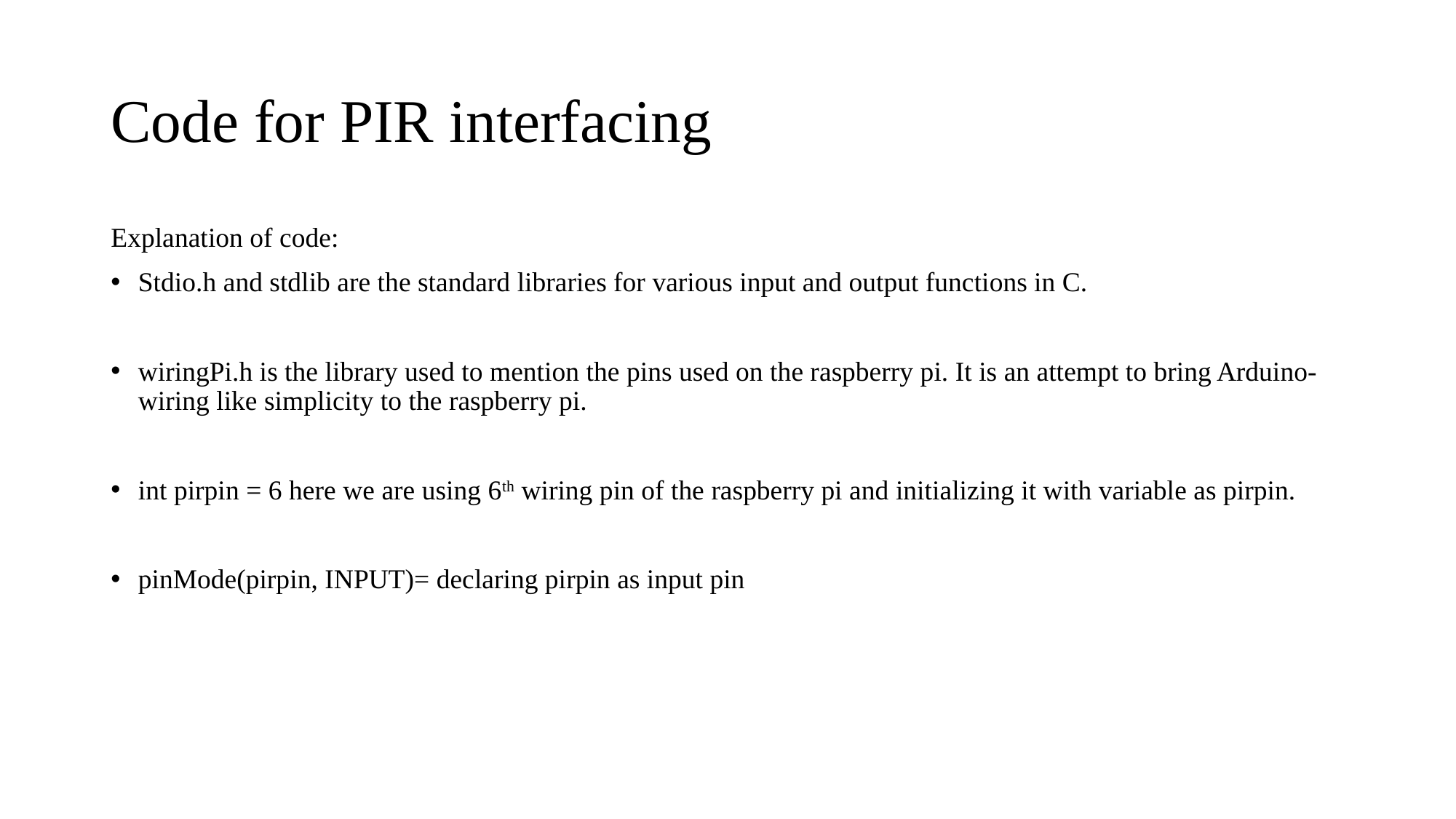

# Code for PIR interfacing
Explanation of code:
Stdio.h and stdlib are the standard libraries for various input and output functions in C.

wiringPi.h is the library used to mention the pins used on the raspberry pi. It is an attempt to bring Arduino-wiring like simplicity to the raspberry pi.

int pirpin = 6 here we are using 6th wiring pin of the raspberry pi and initializing it with variable as pirpin.

pinMode(pirpin, INPUT)= declaring pirpin as input pin